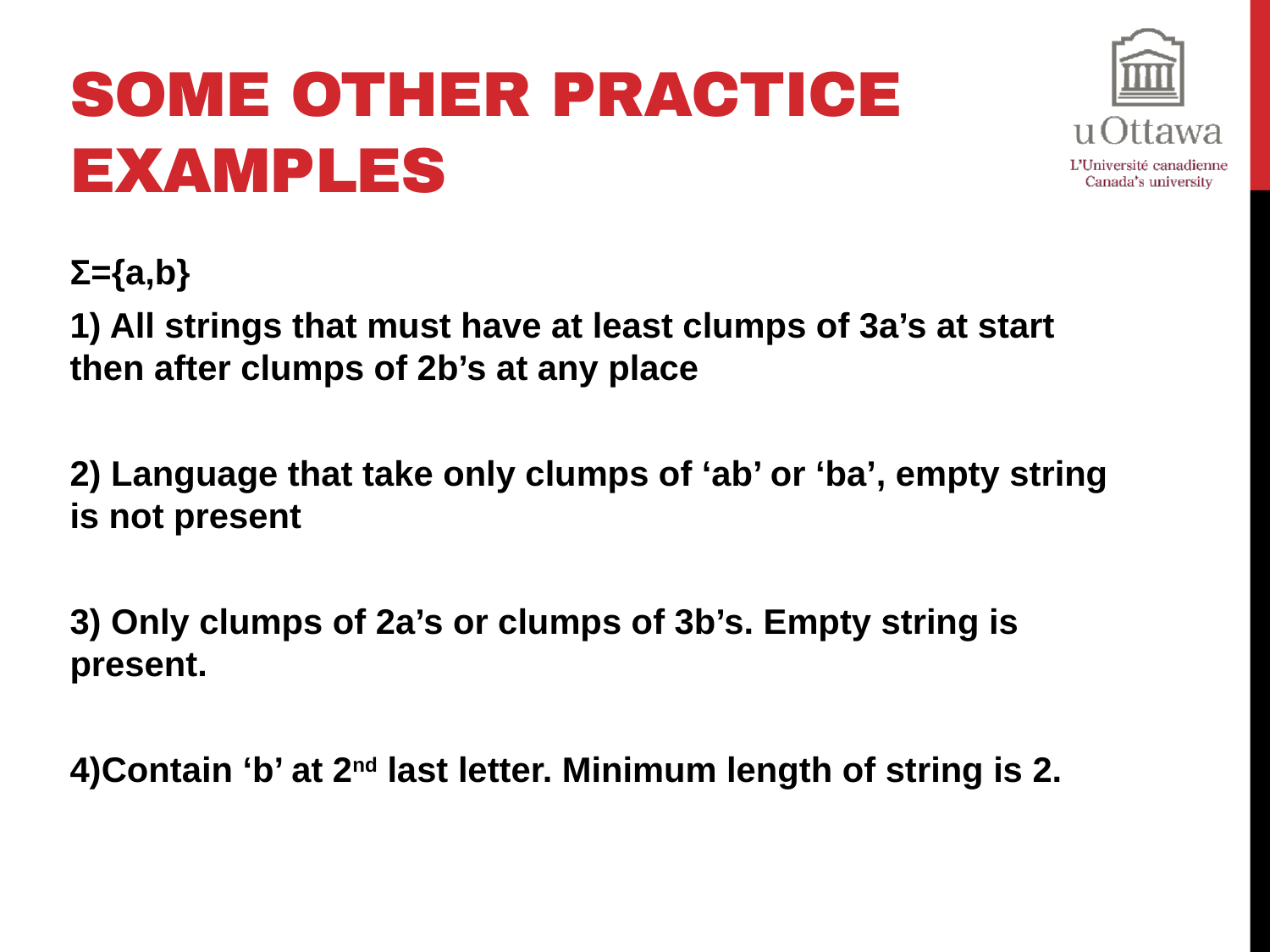

# Some Other Practice Examples
Σ={a,b}
1) All strings that must have at least clumps of 3a’s at start then after clumps of 2b’s at any place

2) Language that take only clumps of ‘ab’ or ‘ba’, empty string is not present

3) Only clumps of 2a’s or clumps of 3b’s. Empty string is present.

4)Contain ‘b’ at 2nd last letter. Minimum length of string is 2.